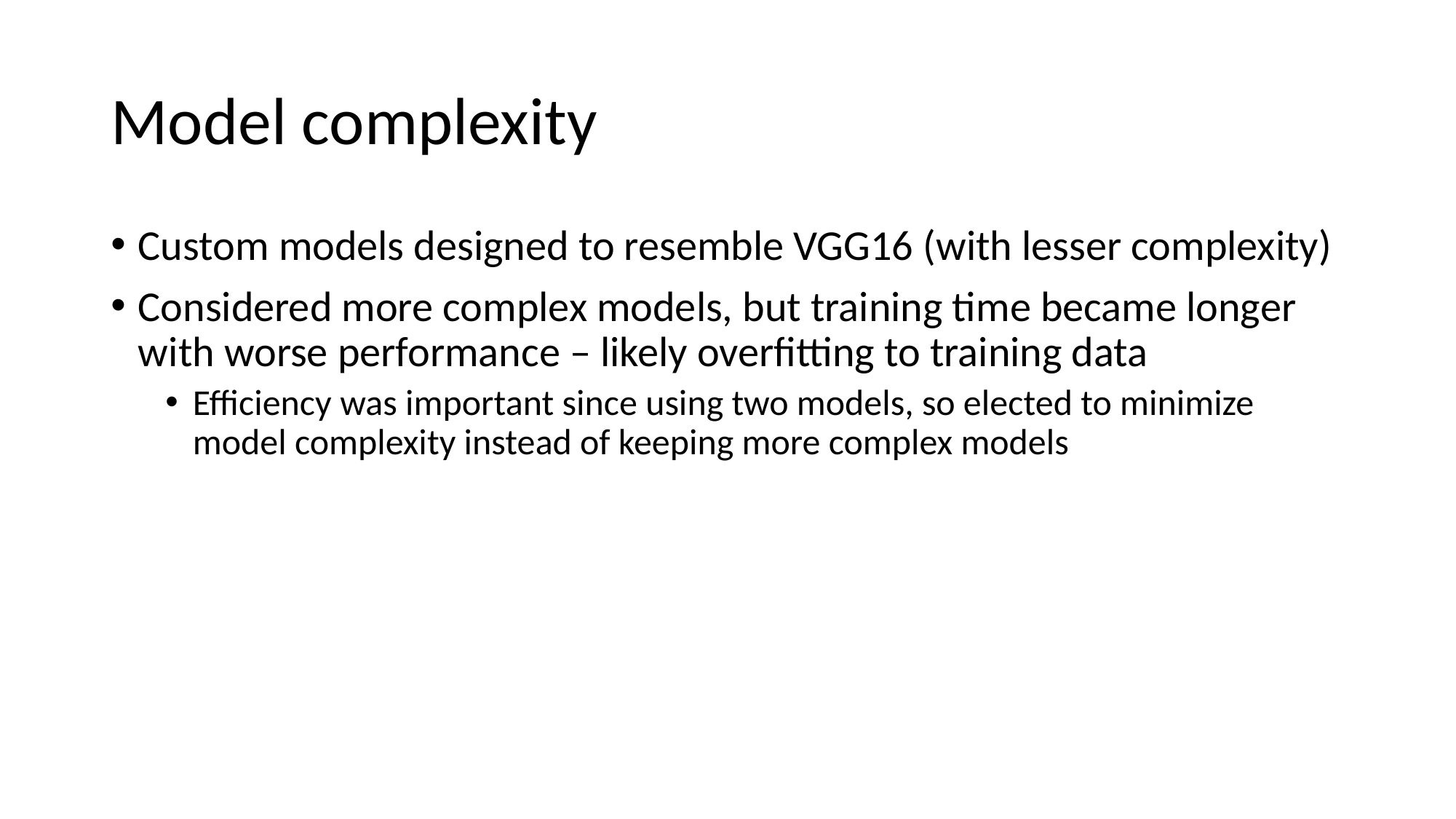

# Model complexity
Custom models designed to resemble VGG16 (with lesser complexity)
Considered more complex models, but training time became longer with worse performance – likely overfitting to training data
Efficiency was important since using two models, so elected to minimize model complexity instead of keeping more complex models